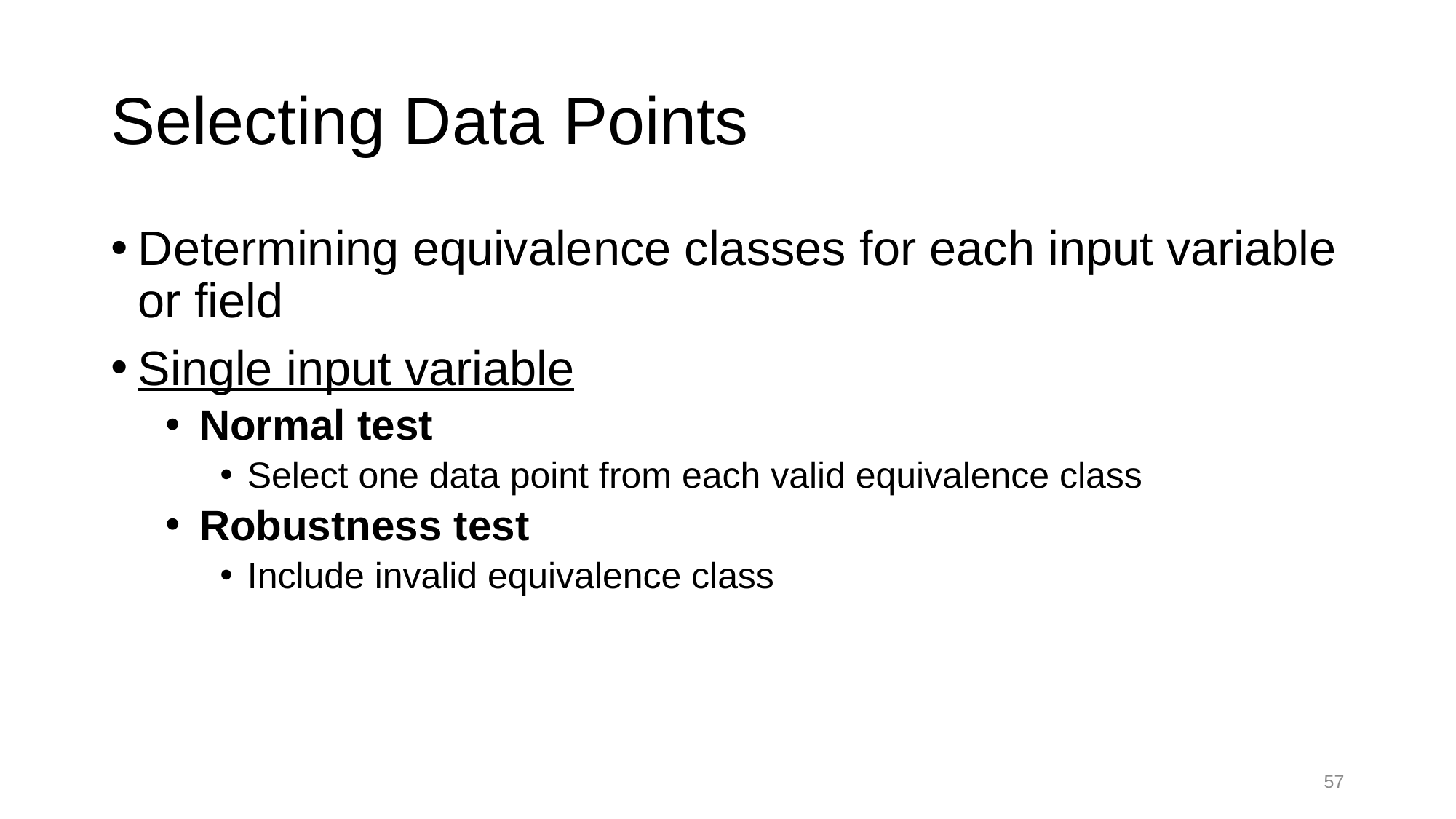

# Selecting Data Points
Determining equivalence classes for each input variable or field
Single input variable
Normal test
Select one data point from each valid equivalence class
Robustness test
Include invalid equivalence class
57